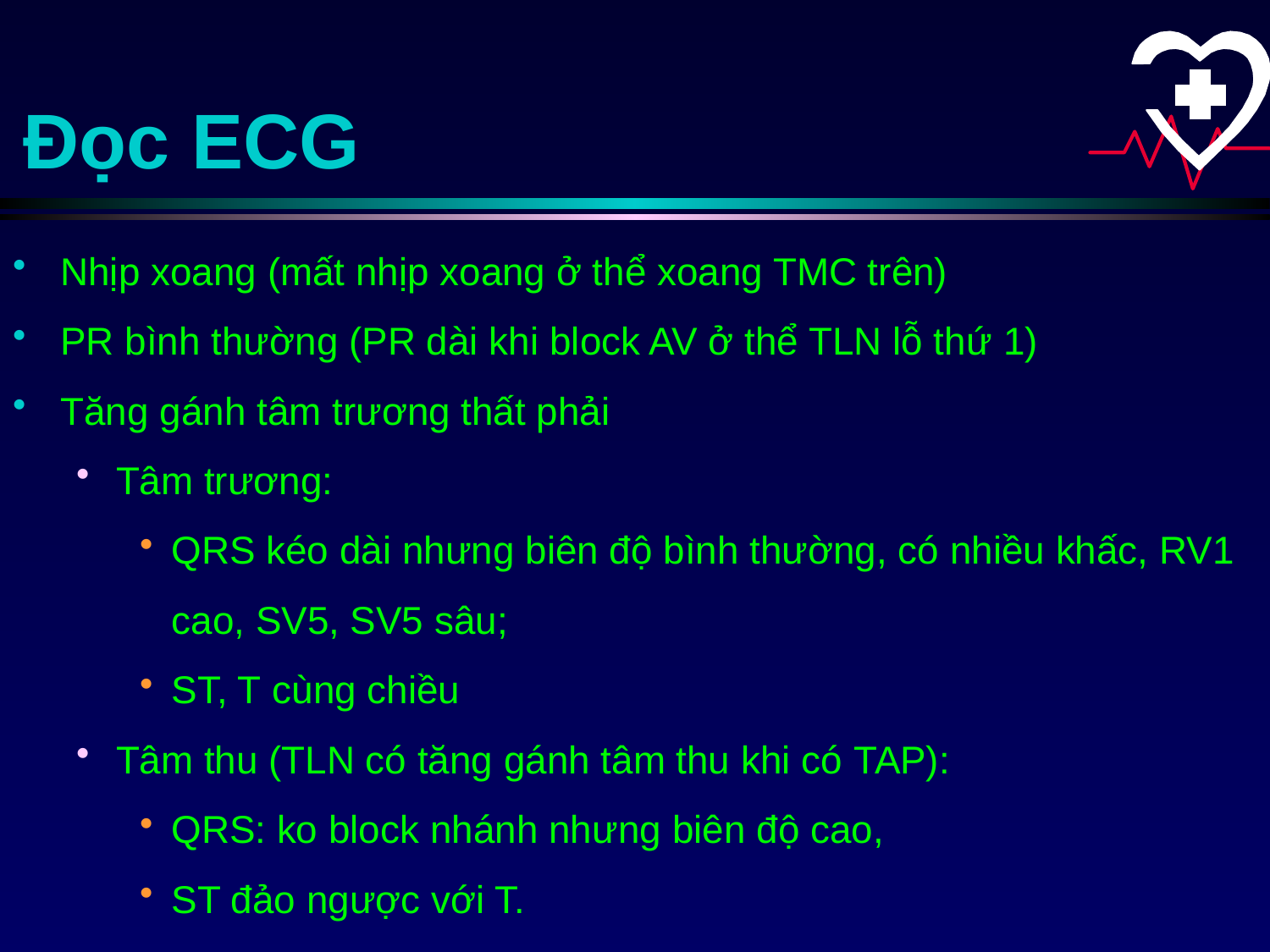

# Đọc ECG
Nhịp xoang (mất nhịp xoang ở thể xoang TMC trên)
PR bình thường (PR dài khi block AV ở thể TLN lỗ thứ 1)
Tăng gánh tâm trương thất phải
Tâm trương:
QRS kéo dài nhưng biên độ bình thường, có nhiều khấc, RV1 cao, SV5, SV5 sâu;
ST, T cùng chiều
Tâm thu (TLN có tăng gánh tâm thu khi có TAP):
QRS: ko block nhánh nhưng biên độ cao,
ST đảo ngược với T.